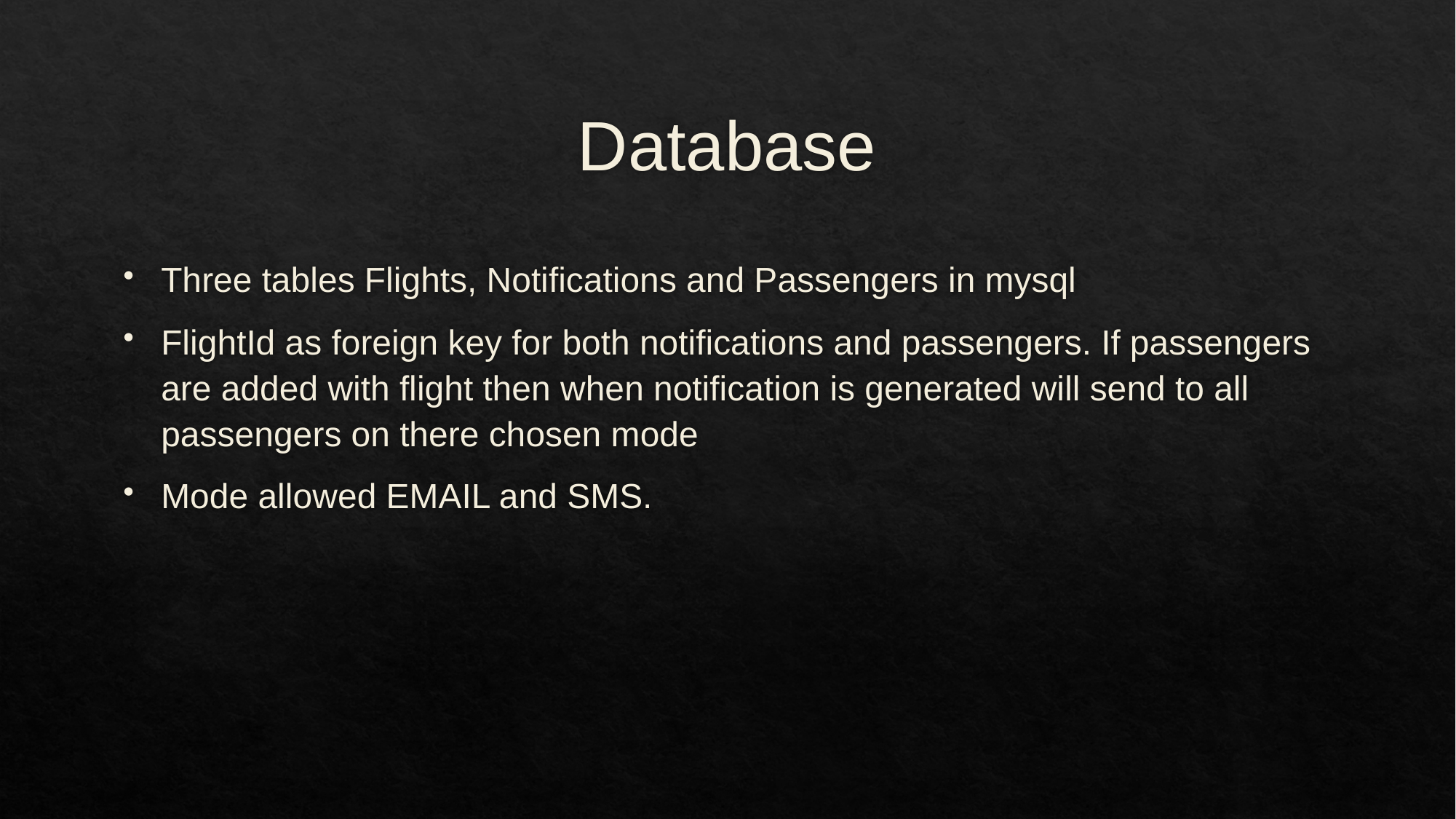

# Database
Three tables Flights, Notifications and Passengers in mysql
FlightId as foreign key for both notifications and passengers. If passengers are added with flight then when notification is generated will send to all passengers on there chosen mode
Mode allowed EMAIL and SMS.